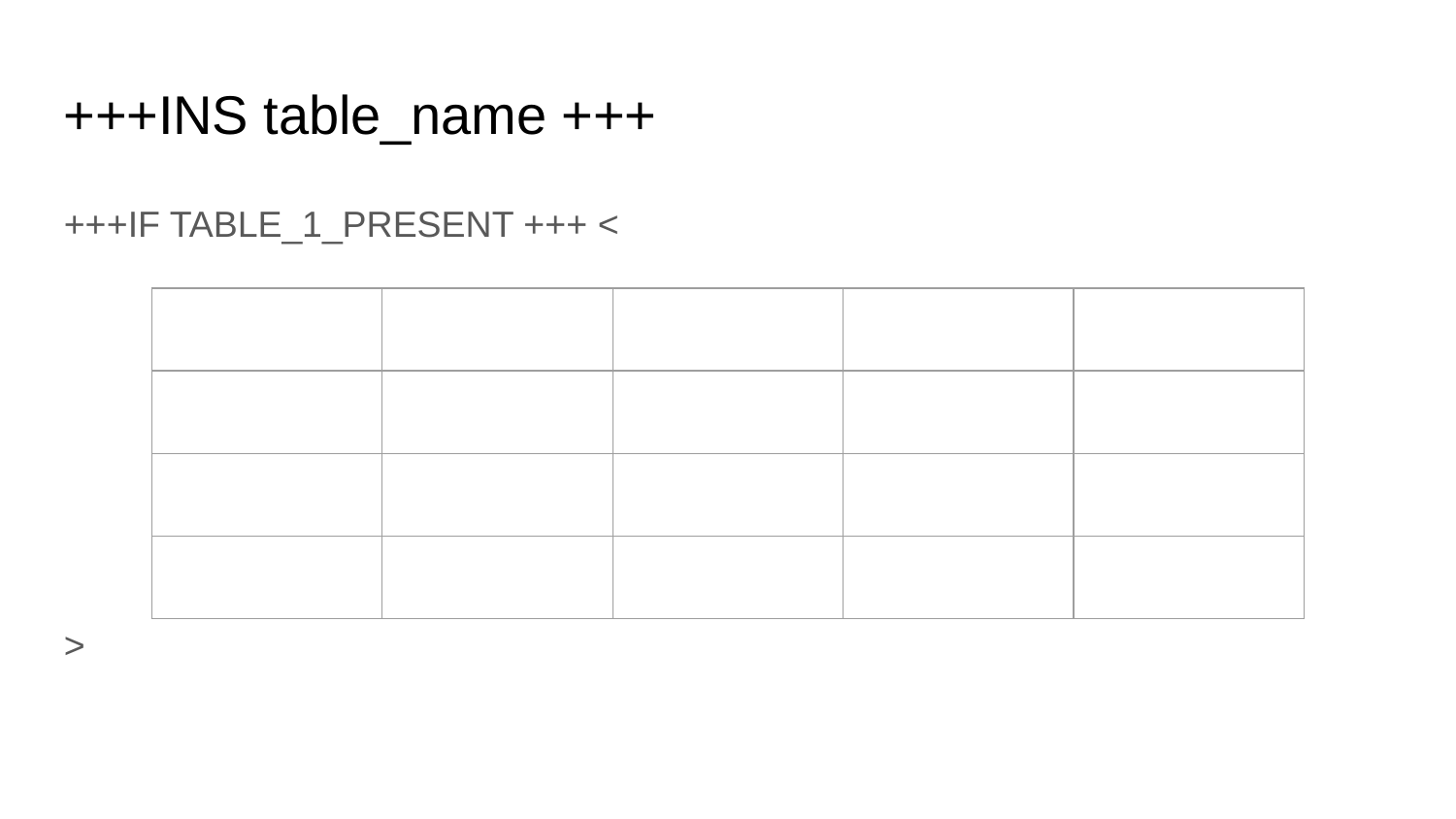

+++INS table_name +++
+++IF TABLE_1_PRESENT +++ <
>
|  |  |  |  |  |
| --- | --- | --- | --- | --- |
|  |  |  |  |  |
|  |  |  |  |  |
|  |  |  |  |  |